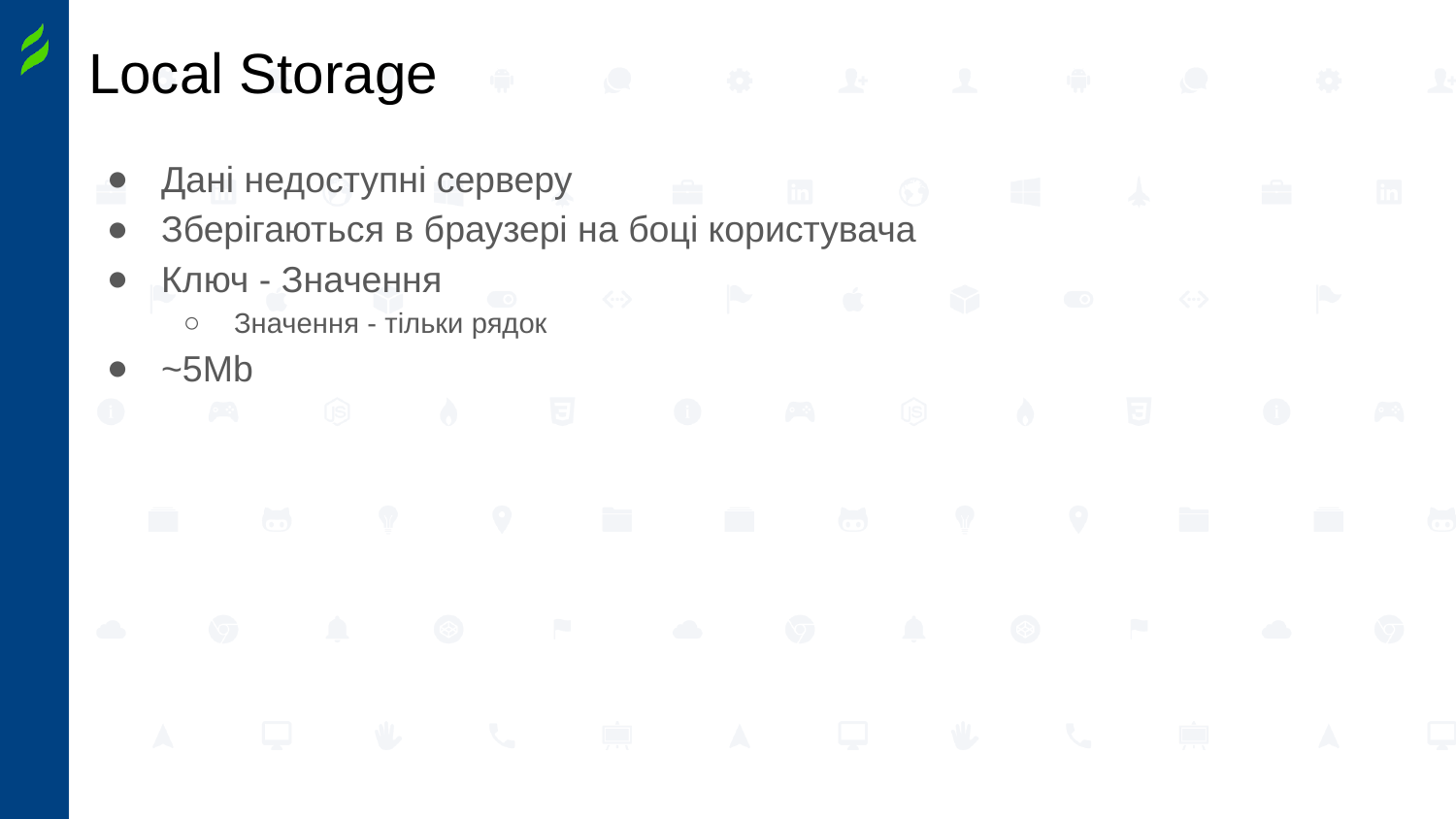

# Local Storage
Дані недоступні серверу
Зберігаються в браузері на боці користувача
Ключ - Значення
Значення - тільки рядок
~5Mb